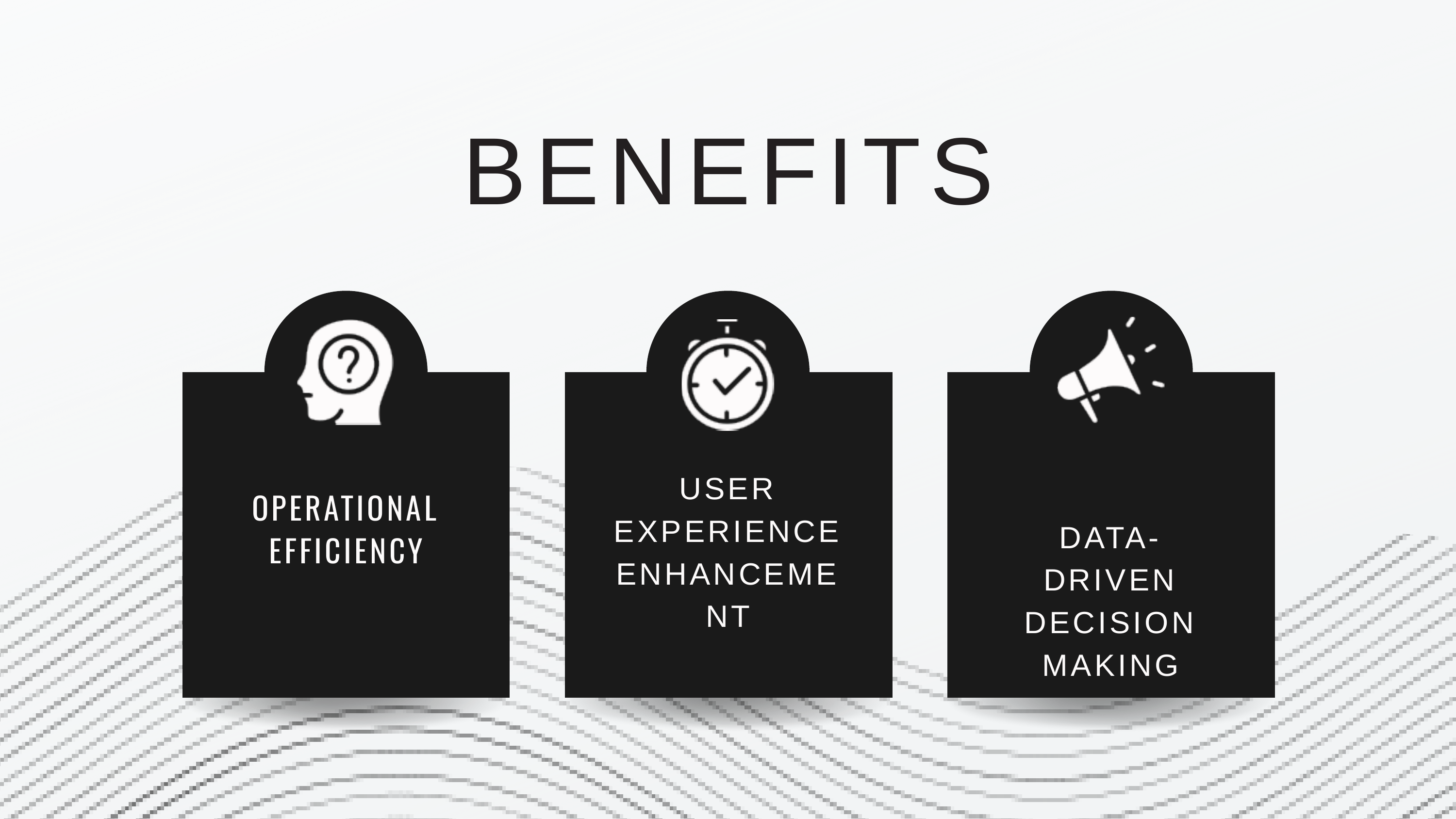

BENEFITS

USER EXPERIENCE ENHANCEMENT
OPERATIONAL EFFICIENCY

DATA-DRIVEN DECISION MAKING